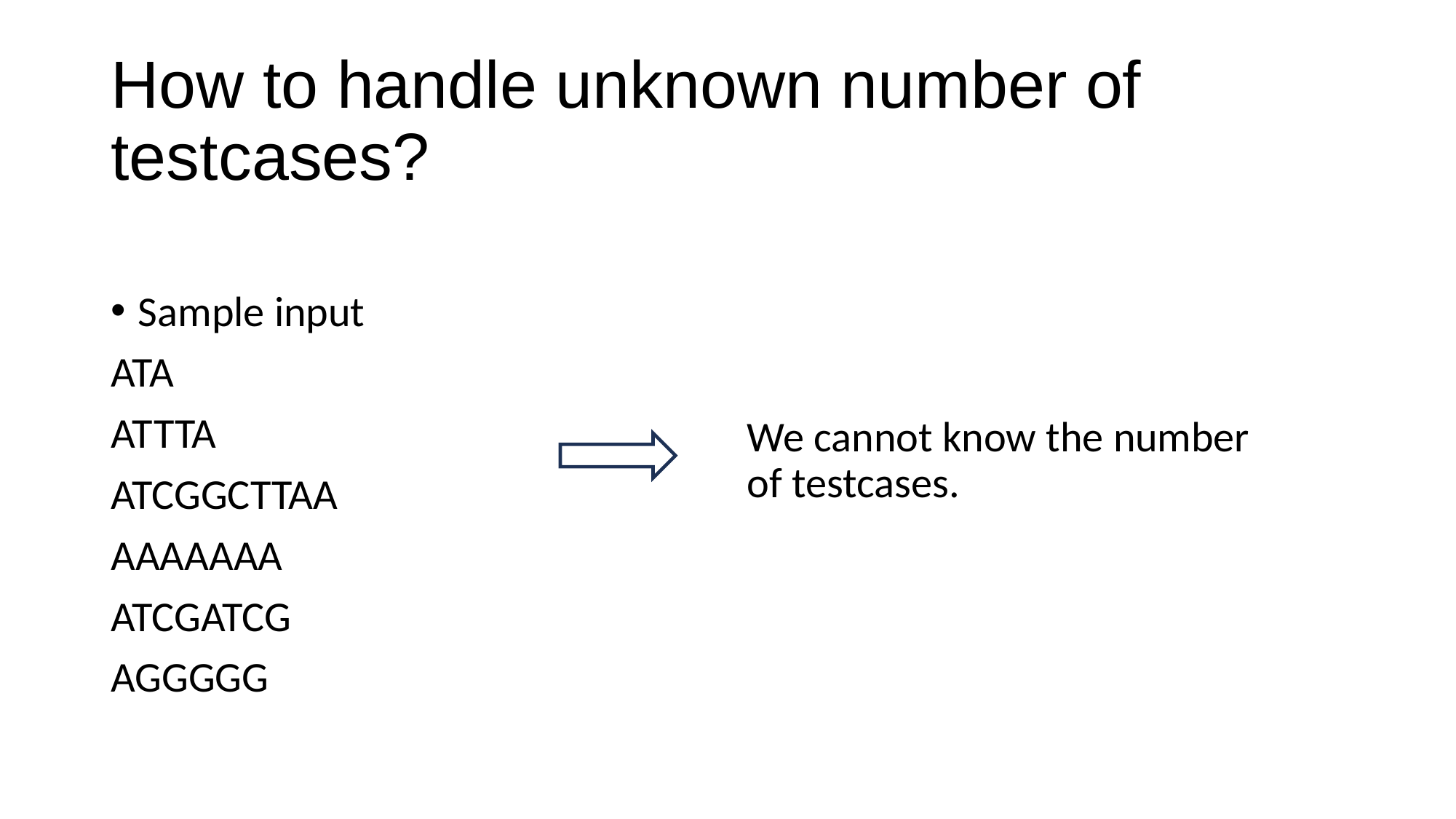

# How to handle unknown number of testcases?

Sample input
ATA
ATTTA
ATCGGCTTAA
AAAAAAA
ATCGATCG
AGGGGG
We cannot know the number of testcases.